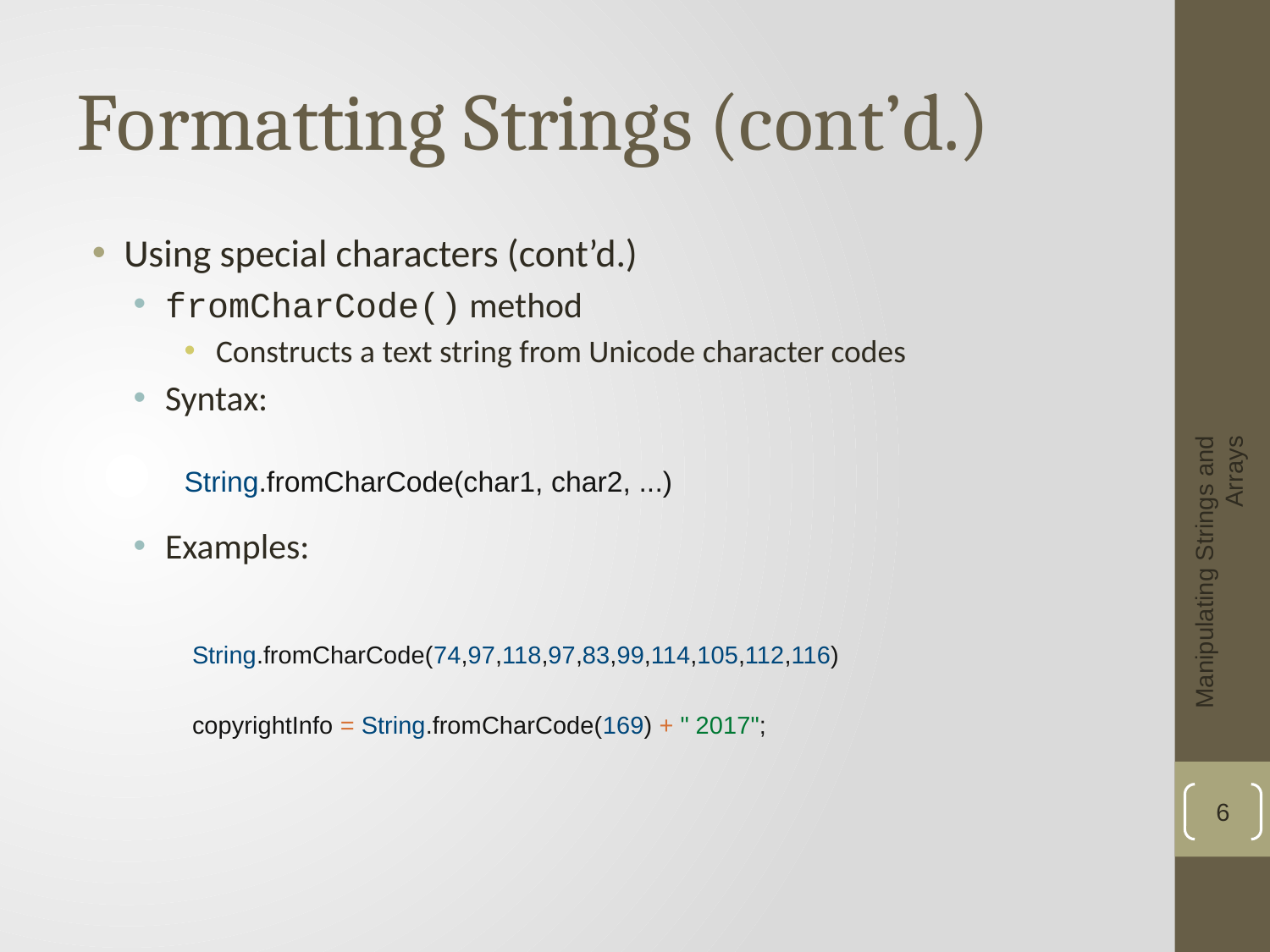

# Formatting Strings (cont’d.)
Using special characters (cont’d.)
fromCharCode() method
Constructs a text string from Unicode character codes
Syntax:
String.fromCharCode(char1, char2, ...)
Examples:
Manipulating Strings and Arrays
String.fromCharCode(74,97,118,97,83,99,114,105,112,116)
copyrightInfo = String.fromCharCode(169) + " 2017";
6